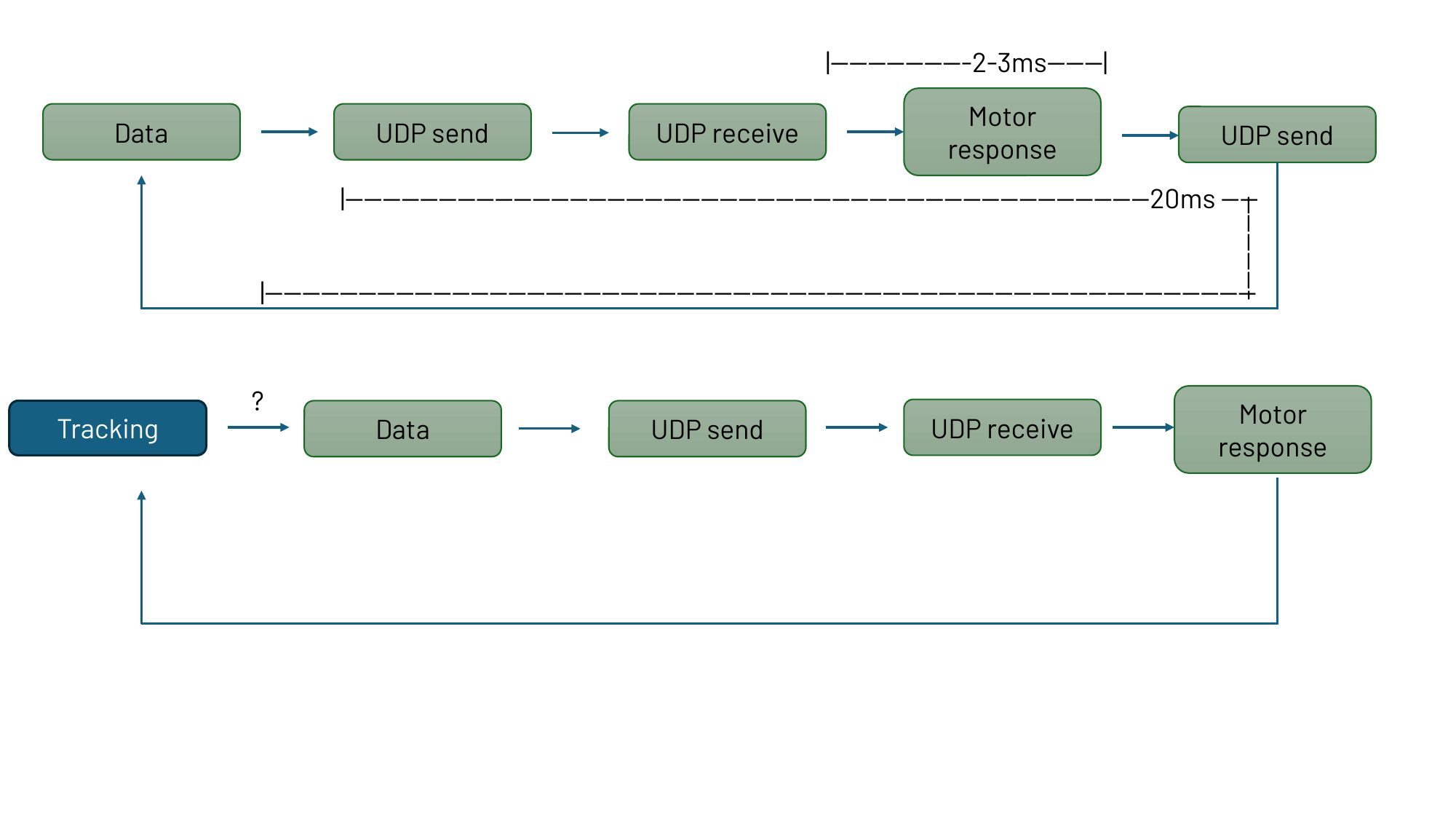

|---------------2-3ms------|
Motor response
Data
UDP send
UDP receive
UDP send
|--------------------------------------------------------------------------------------20ms ----
-----------
|----------------------------------------------------------------------------------------------------------
?
Motor response
UDP receive
Data
Tracking
UDP send